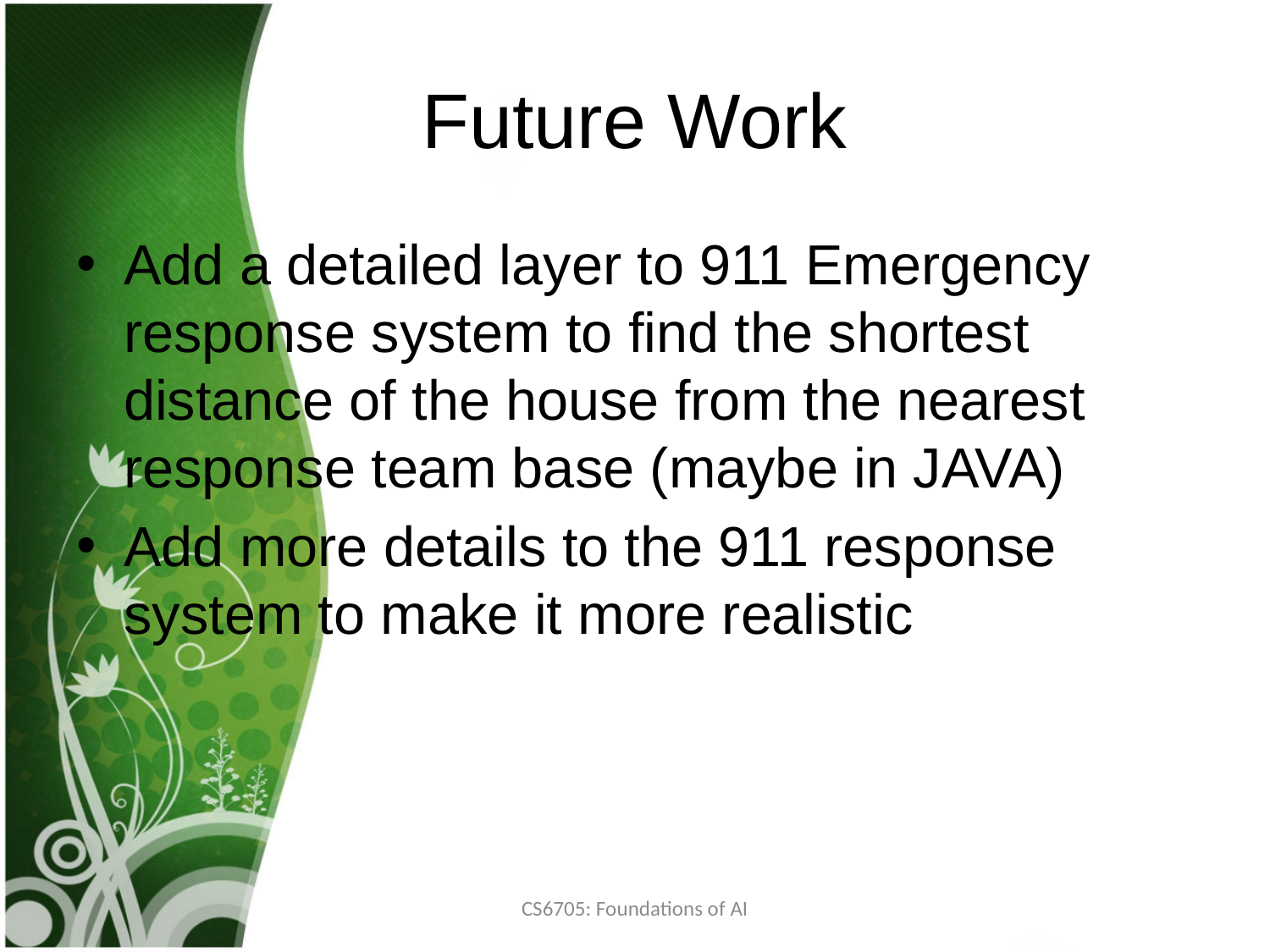

# Future Work
Add a detailed layer to 911 Emergency response system to find the shortest distance of the house from the nearest response team base (maybe in JAVA)
Add more details to the 911 response system to make it more realistic
CS6705: Foundations of AI